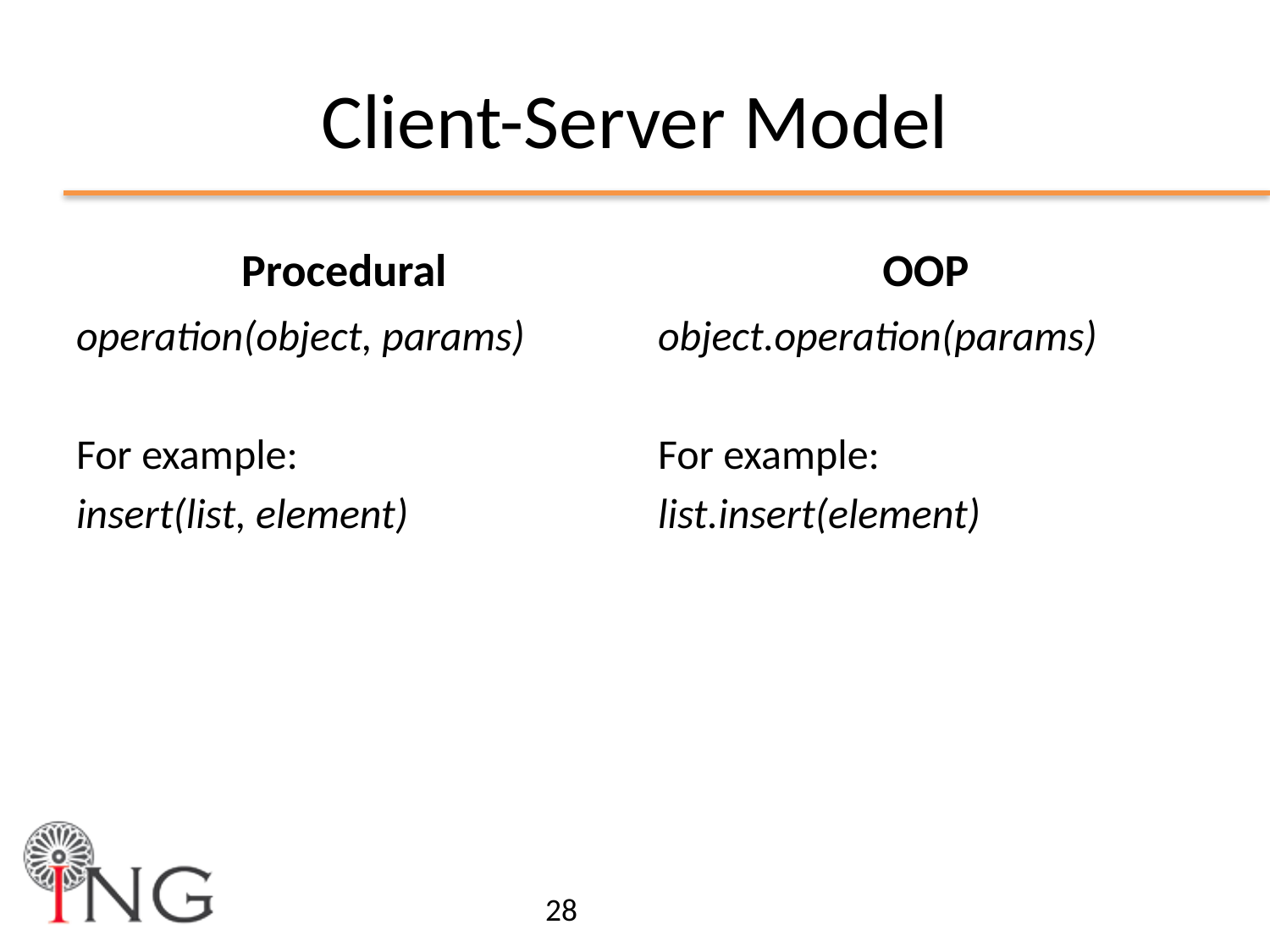

# Client-Server Model
Procedural
OOP
operation(object, params)

For example:
insert(list, element)

object.operation(params)

For example:
list.insert(element)

28